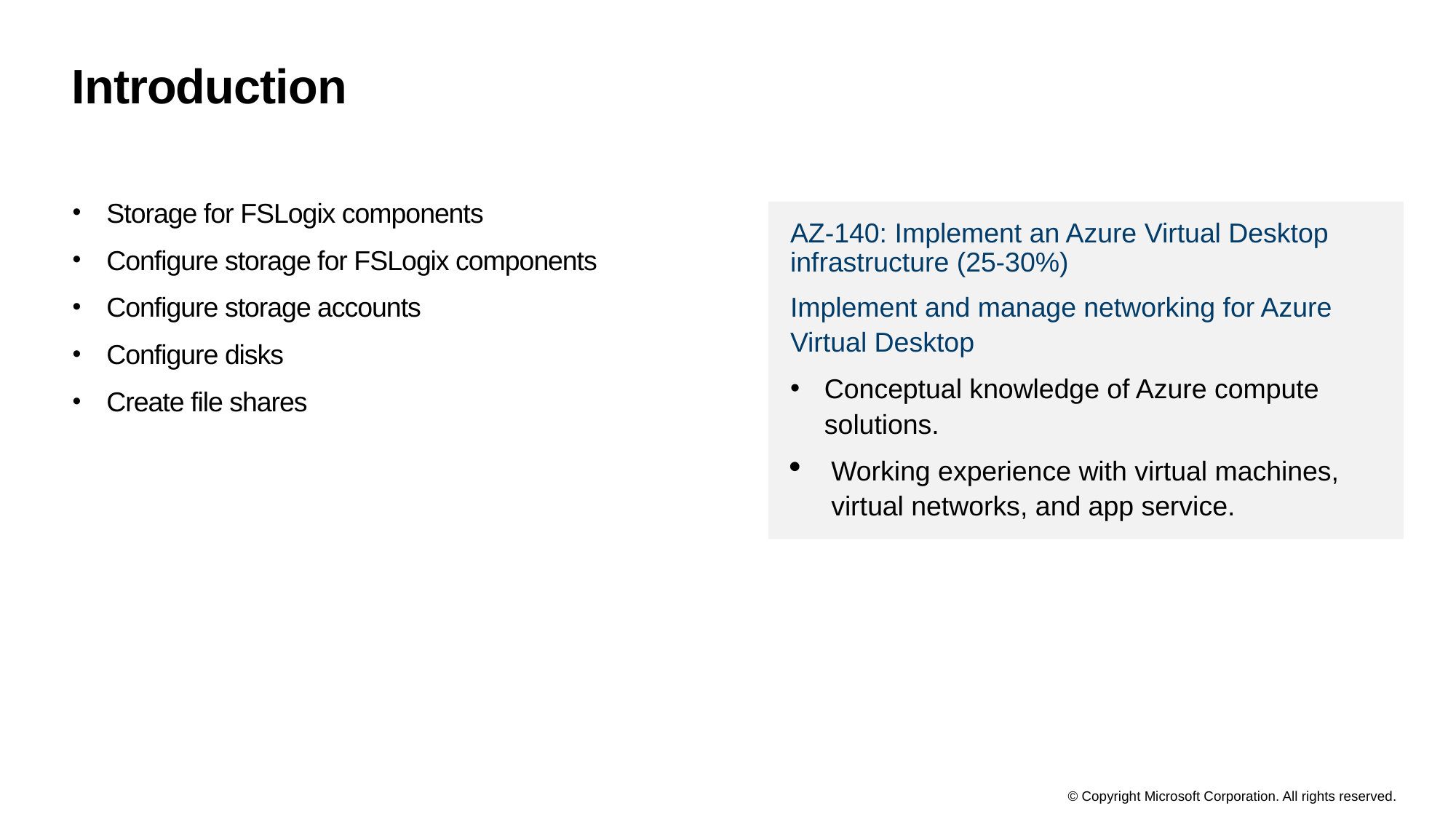

# Introduction
Storage for FSLogix components
Configure storage for FSLogix components
Configure storage accounts
Configure disks
Create file shares
AZ-140: Implement an Azure Virtual Desktop infrastructure (25-30%)
Implement and manage networking for Azure Virtual Desktop
Conceptual knowledge of Azure compute solutions.
Working experience with virtual machines, virtual networks, and app service.